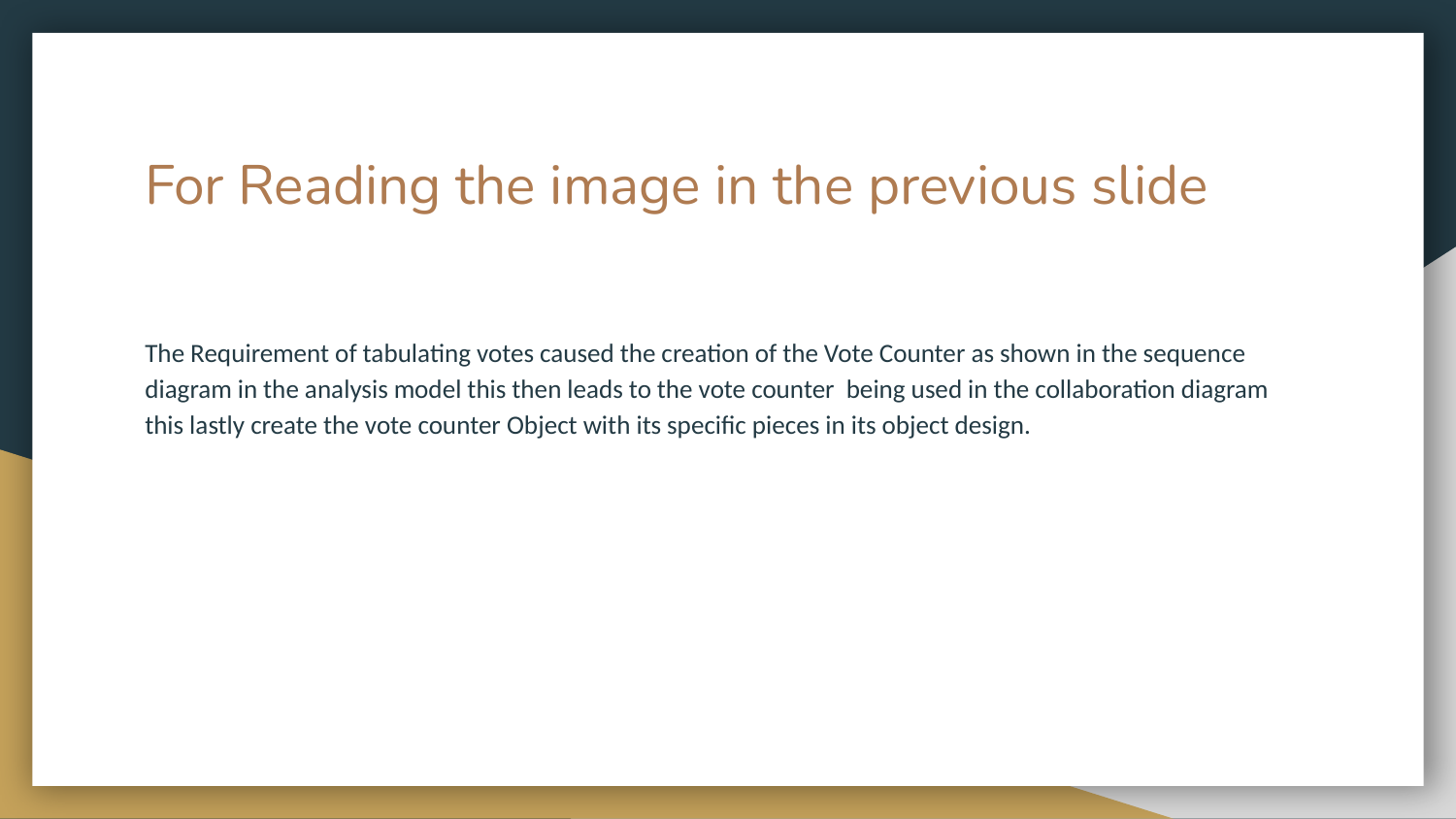

# For Reading the image in the previous slide
The Requirement of tabulating votes caused the creation of the Vote Counter as shown in the sequence diagram in the analysis model this then leads to the vote counter  being used in the collaboration diagram this lastly create the vote counter Object with its specific pieces in its object design.